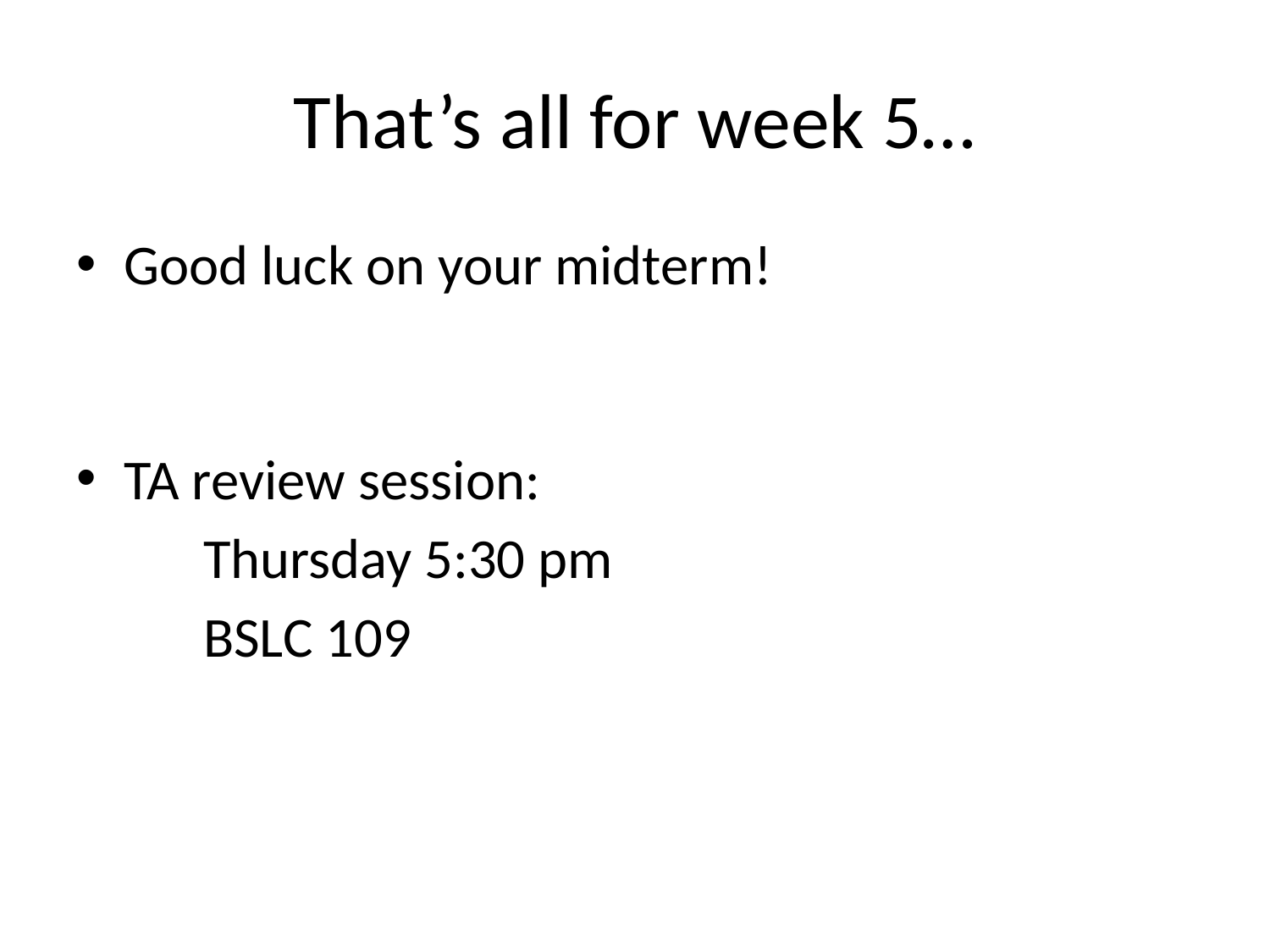

# That’s all for week 5…
Good luck on your midterm!
TA review session:
	Thursday 5:30 pm
	BSLC 109